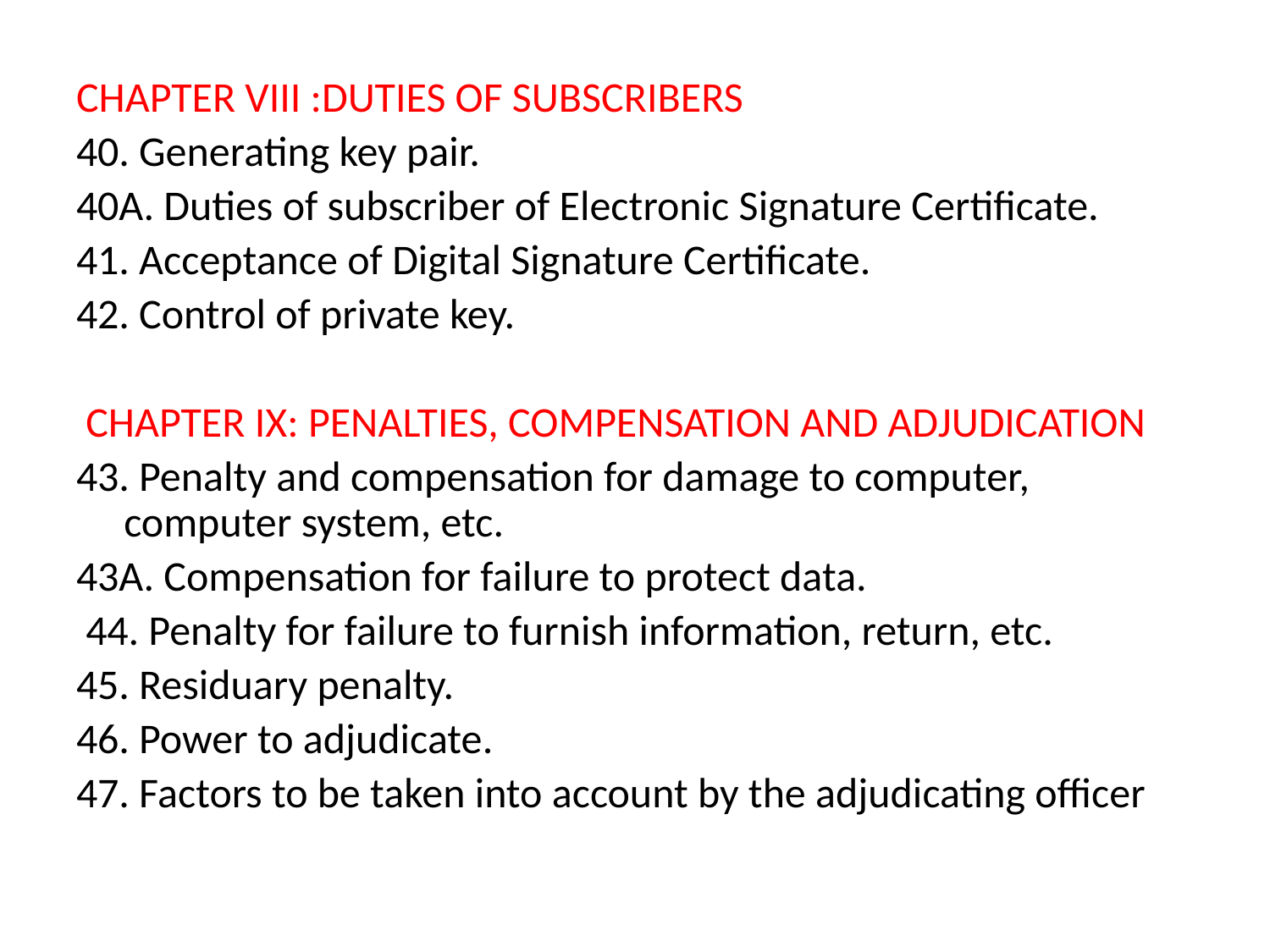

CHAPTER VIII :DUTIES OF SUBSCRIBERS
40. Generating key pair.
40A. Duties of subscriber of Electronic Signature Certificate.
41. Acceptance of Digital Signature Certificate.
42. Control of private key.

 CHAPTER IX: PENALTIES, COMPENSATION AND ADJUDICATION
43. Penalty and compensation for damage to computer, computer system, etc.
43A. Compensation for failure to protect data.
 44. Penalty for failure to furnish information, return, etc.
45. Residuary penalty.
46. Power to adjudicate.
47. Factors to be taken into account by the adjudicating officer